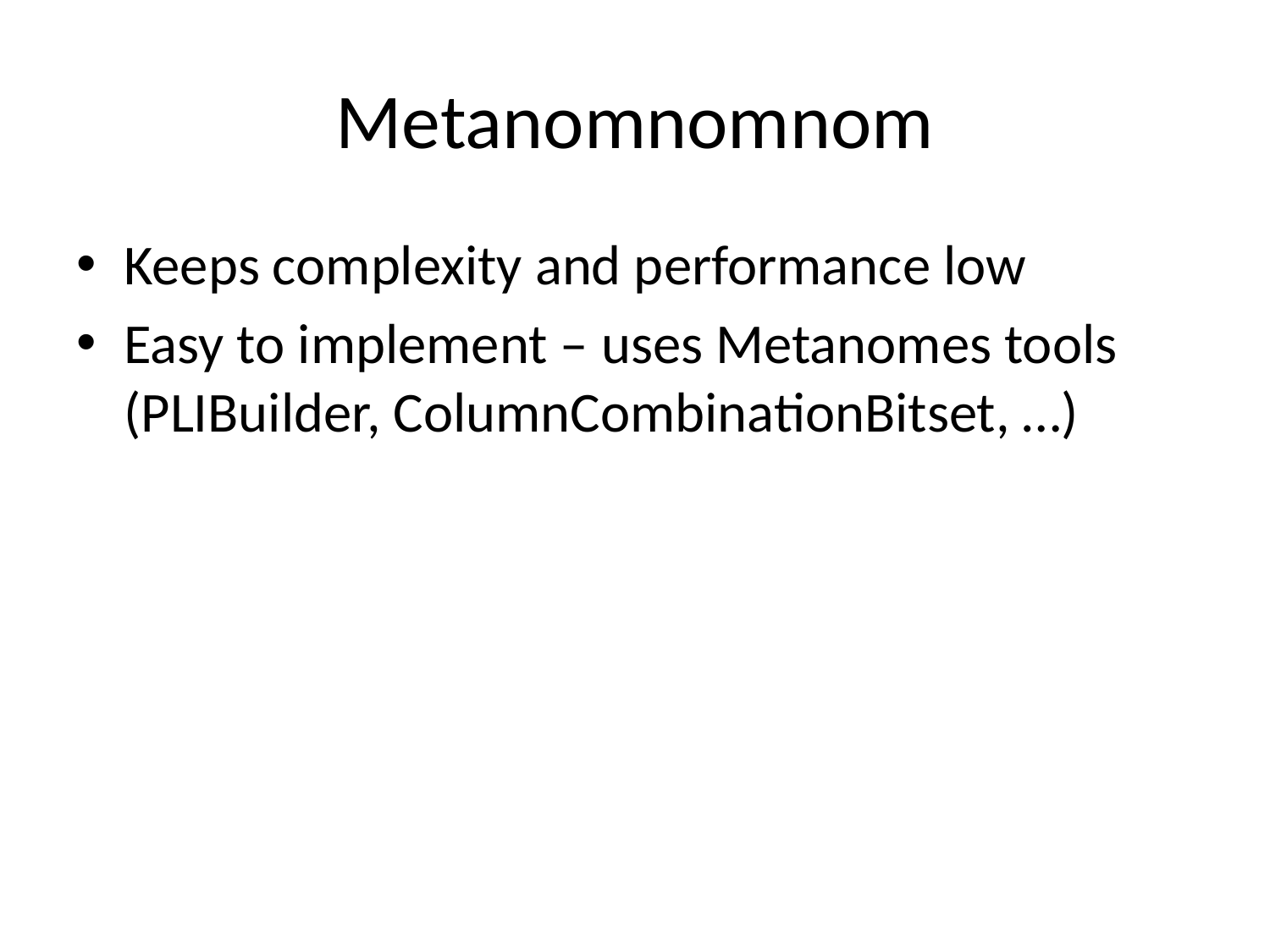

# Metanomnomnom
Keeps complexity and performance low
Easy to implement – uses Metanomes tools (PLIBuilder, ColumnCombinationBitset, …)